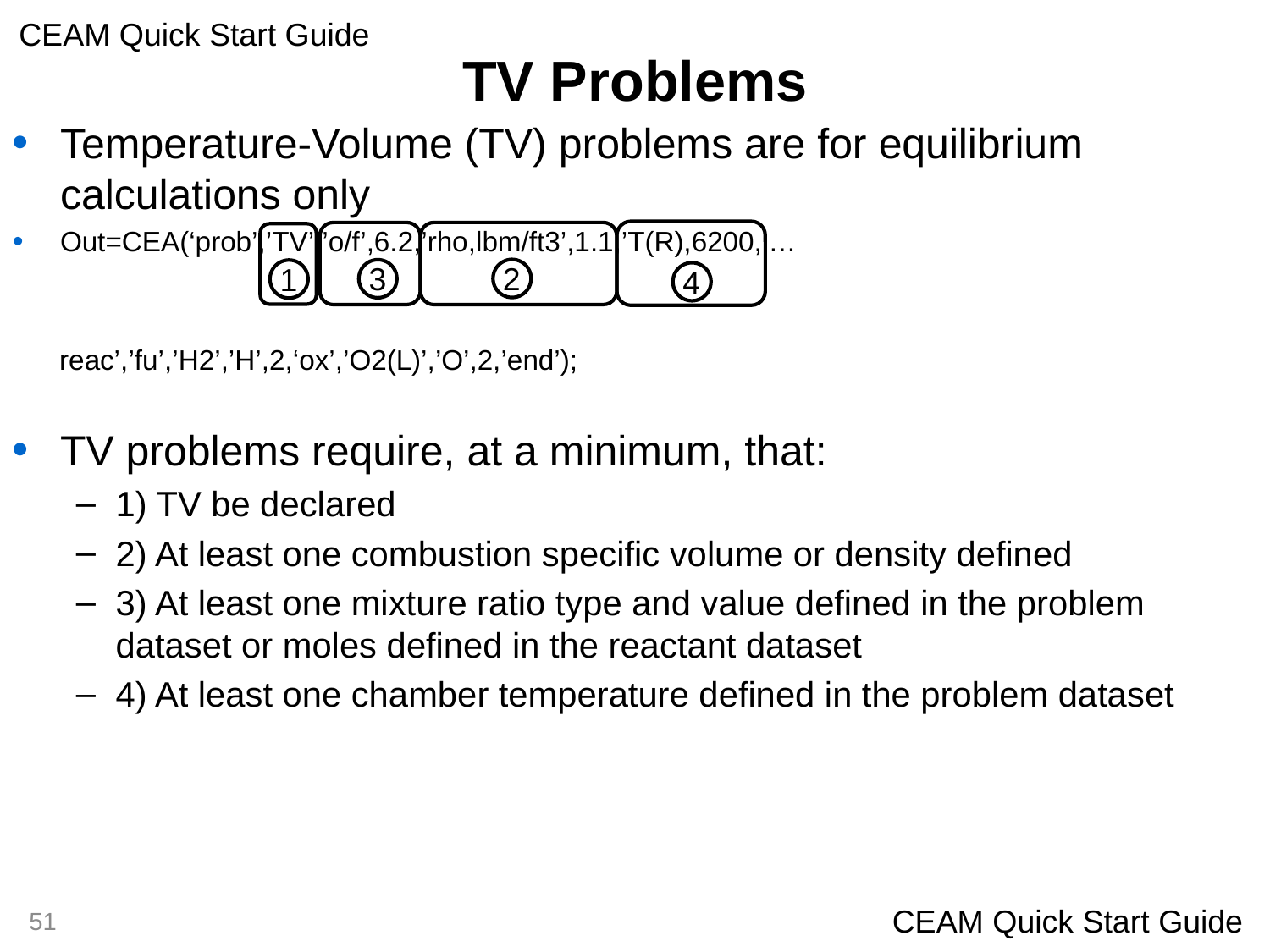

# TV Problems
Temperature-Volume (TV) problems are for equilibrium calculations only
Out=CEA(‘prob’,’TV’,’o/f’,6.2,’rho,lbm/ft3’,1.1,’T(R),6200,’…

      reac’,’fu’,’H2’,’H’,2,‘ox’,’O2(L)’,’O’,2,’end’);

TV problems require, at a minimum, that:
1) TV be declared
2) At least one combustion specific volume or density defined
3) At least one mixture ratio type and value defined in the problem dataset or moles defined in the reactant dataset
4) At least one chamber temperature defined in the problem dataset

2
3
1
4

51